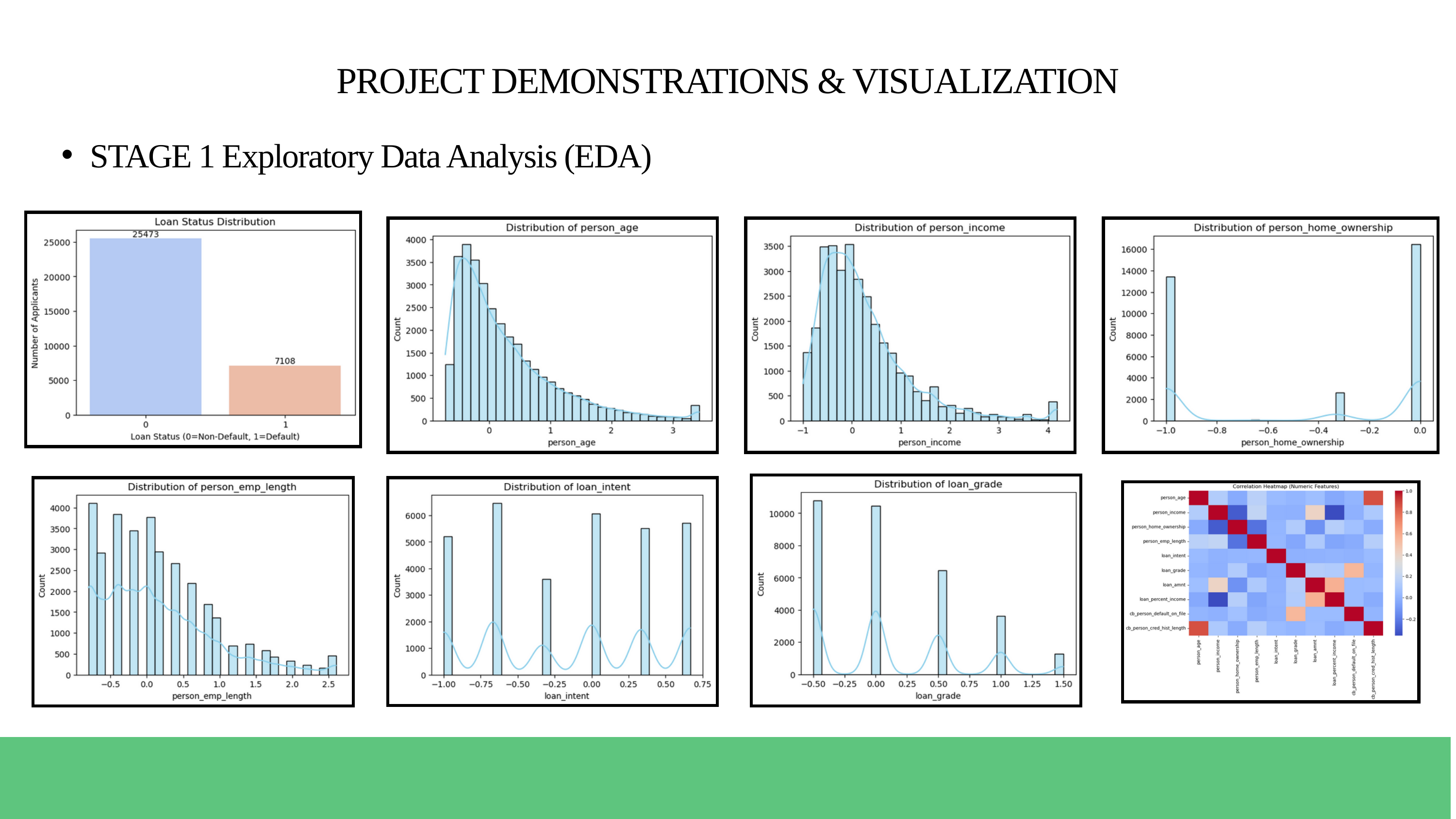

PROJECT DEMONSTRATIONS & VISUALIZATION
STAGE 1 Exploratory Data Analysis (EDA)